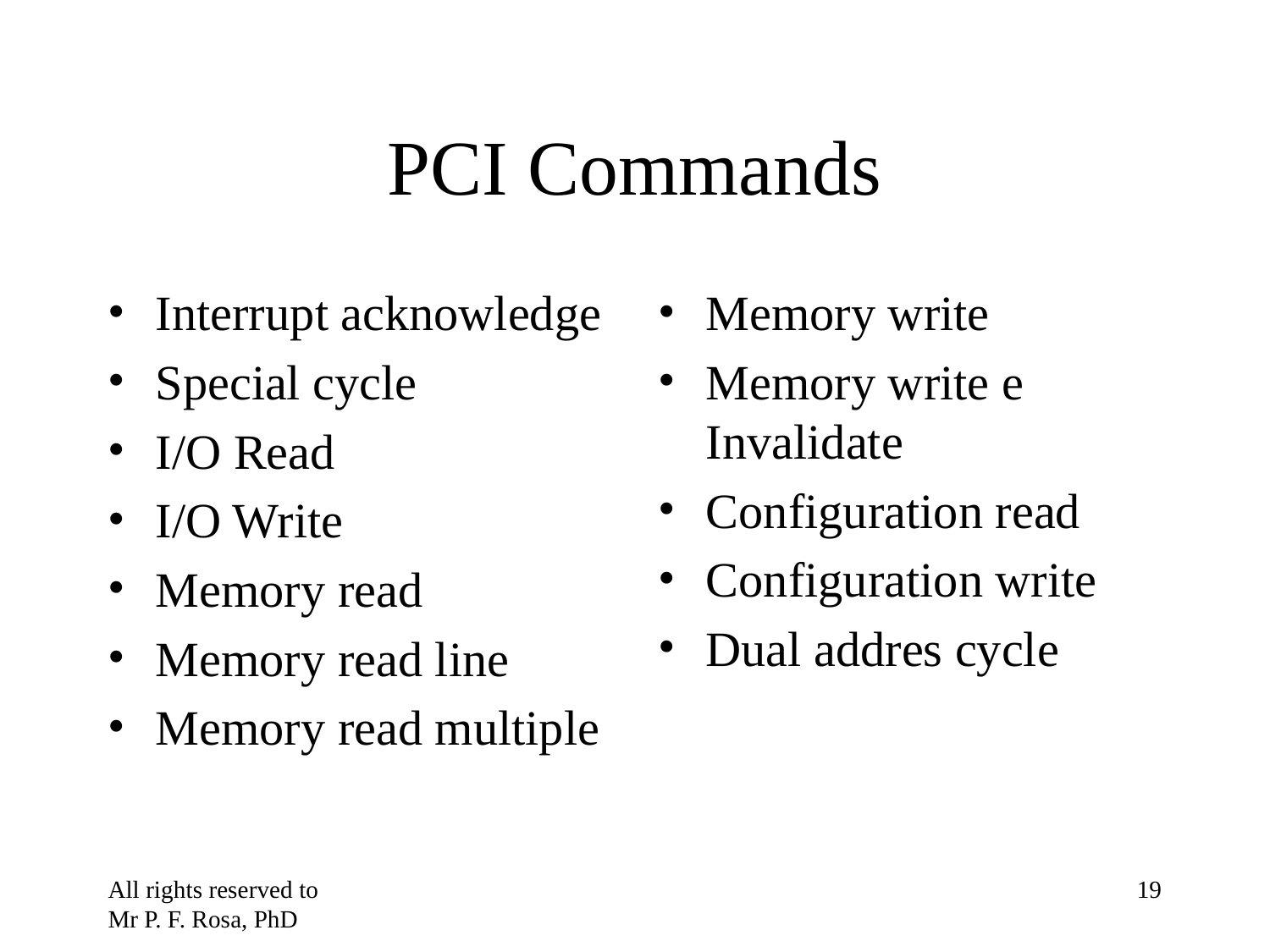

# PCI Commands
Interrupt acknowledge
Special cycle
I/O Read
I/O Write
Memory read
Memory read line
Memory read multiple
Memory write
Memory write e Invalidate
Configuration read
Configuration write
Dual addres cycle
All rights reserved to Mr P. F. Rosa, PhD
19